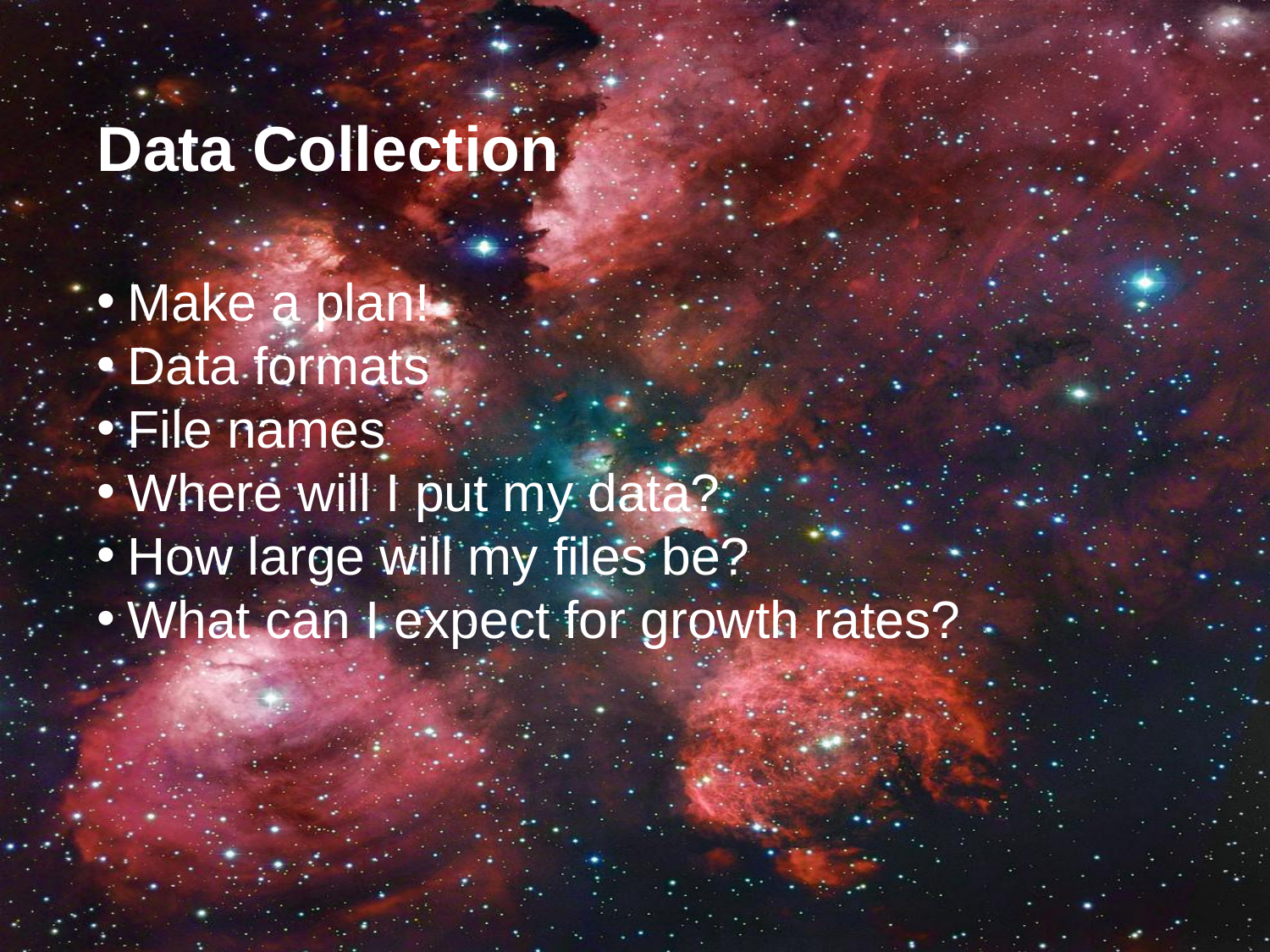

# Data Collection
Make a plan!
Data formats
File names
Where will I put my data?
How large will my files be?
What can I expect for growth rates?